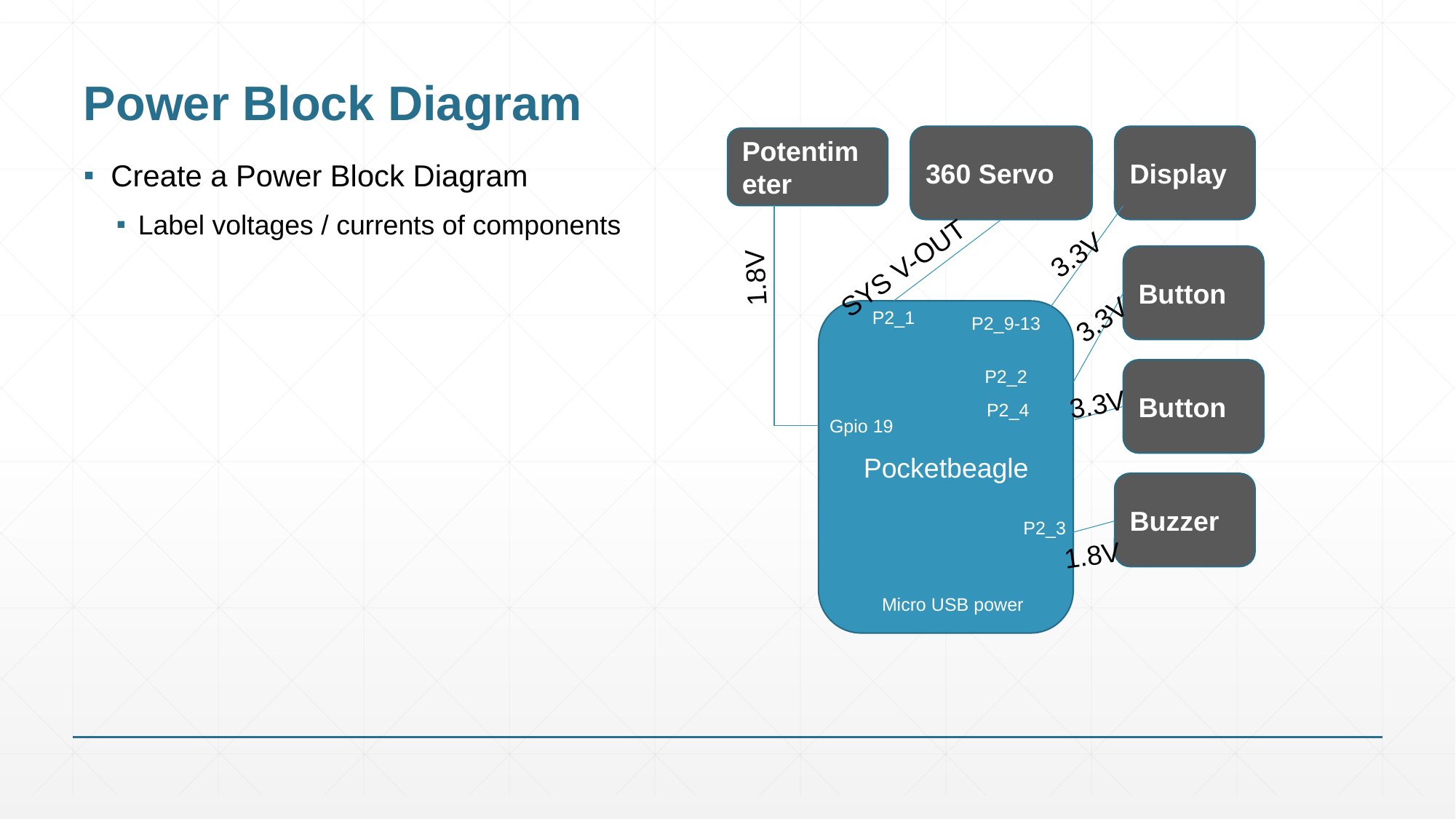

# Power Block Diagram
360 Servo
Display
Potentimeter
Create a Power Block Diagram
Label voltages / currents of components

3.3V
SYS V-OUT
Button
1.8V
3.3V
Pocketbeagle
P2_1
P2_9-13
Button
P2_2
3.3V
P2_4
Gpio 19
Buzzer
P2_3
1.8V
Micro USB power